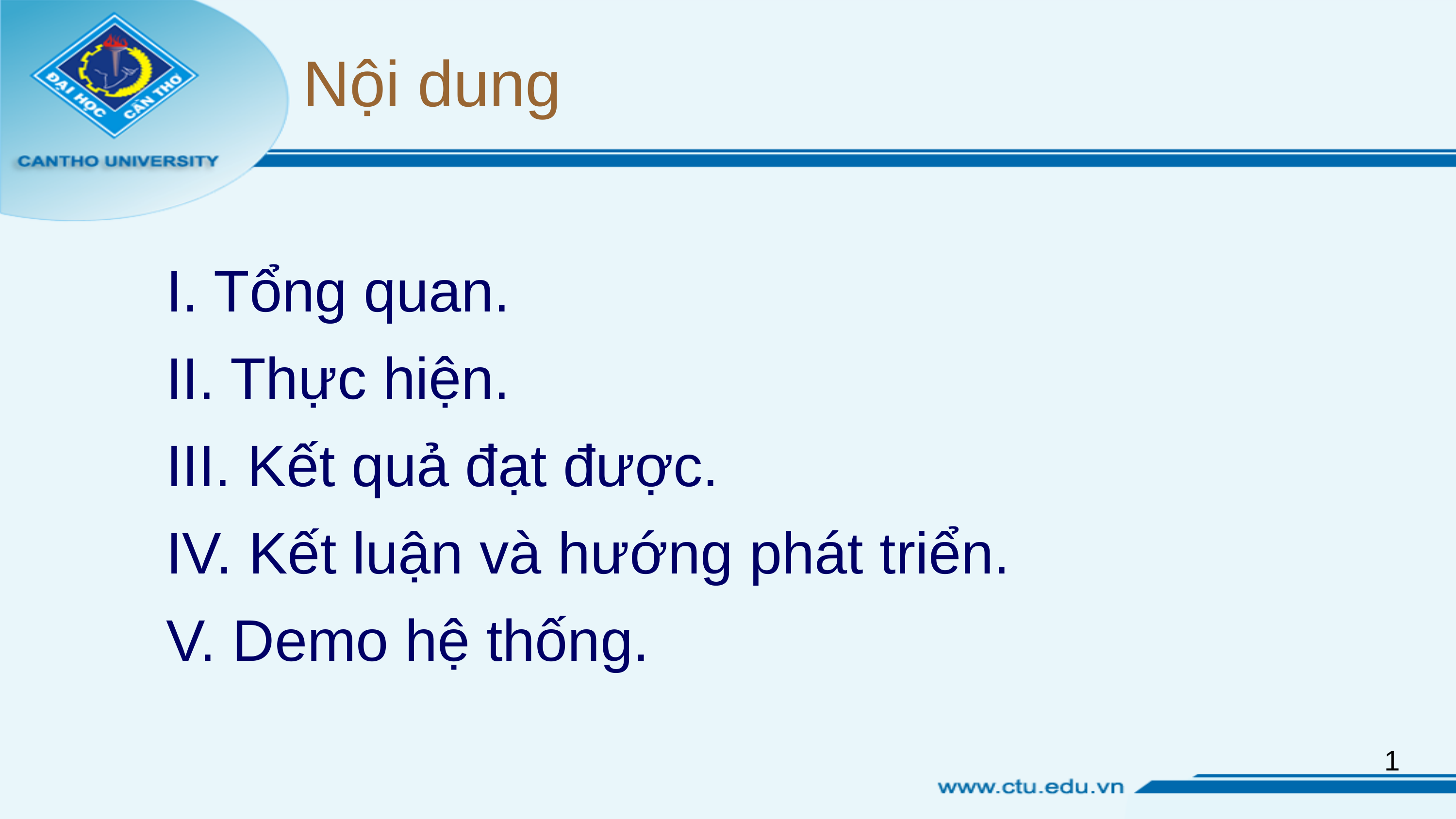

Nội dung
I. Tổng quan.
II. Thực hiện.
III. Kết quả đạt được.
IV. Kết luận và hướng phát triển.
V. Demo hệ thống.
1